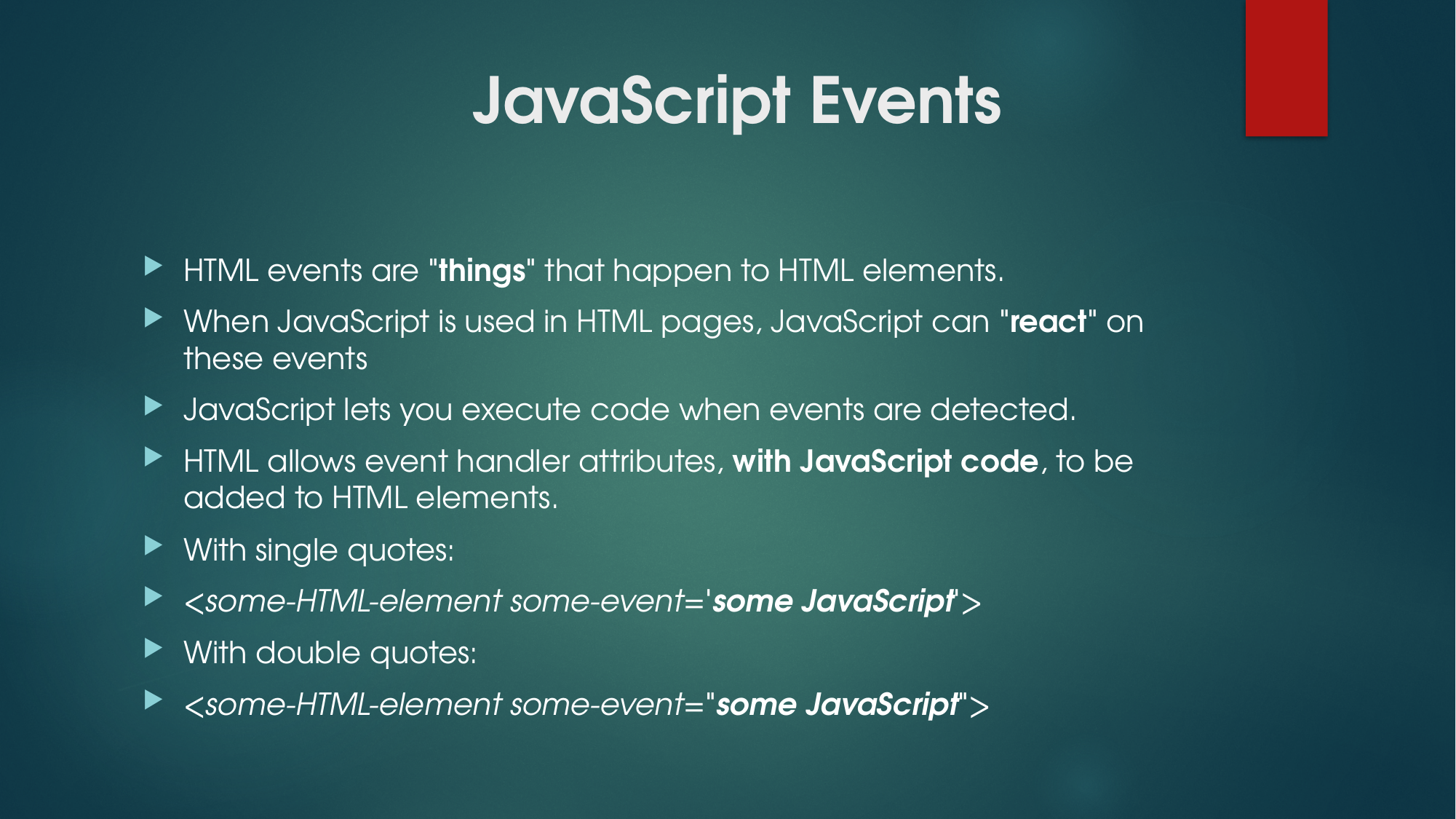

# JavaScript Events
HTML events are "things" that happen to HTML elements.
When JavaScript is used in HTML pages, JavaScript can "react" on these events
JavaScript lets you execute code when events are detected.
HTML allows event handler attributes, with JavaScript code, to be added to HTML elements.
With single quotes:
<some-HTML-element some-event='some JavaScript'>
With double quotes:
<some-HTML-element some-event="some JavaScript">